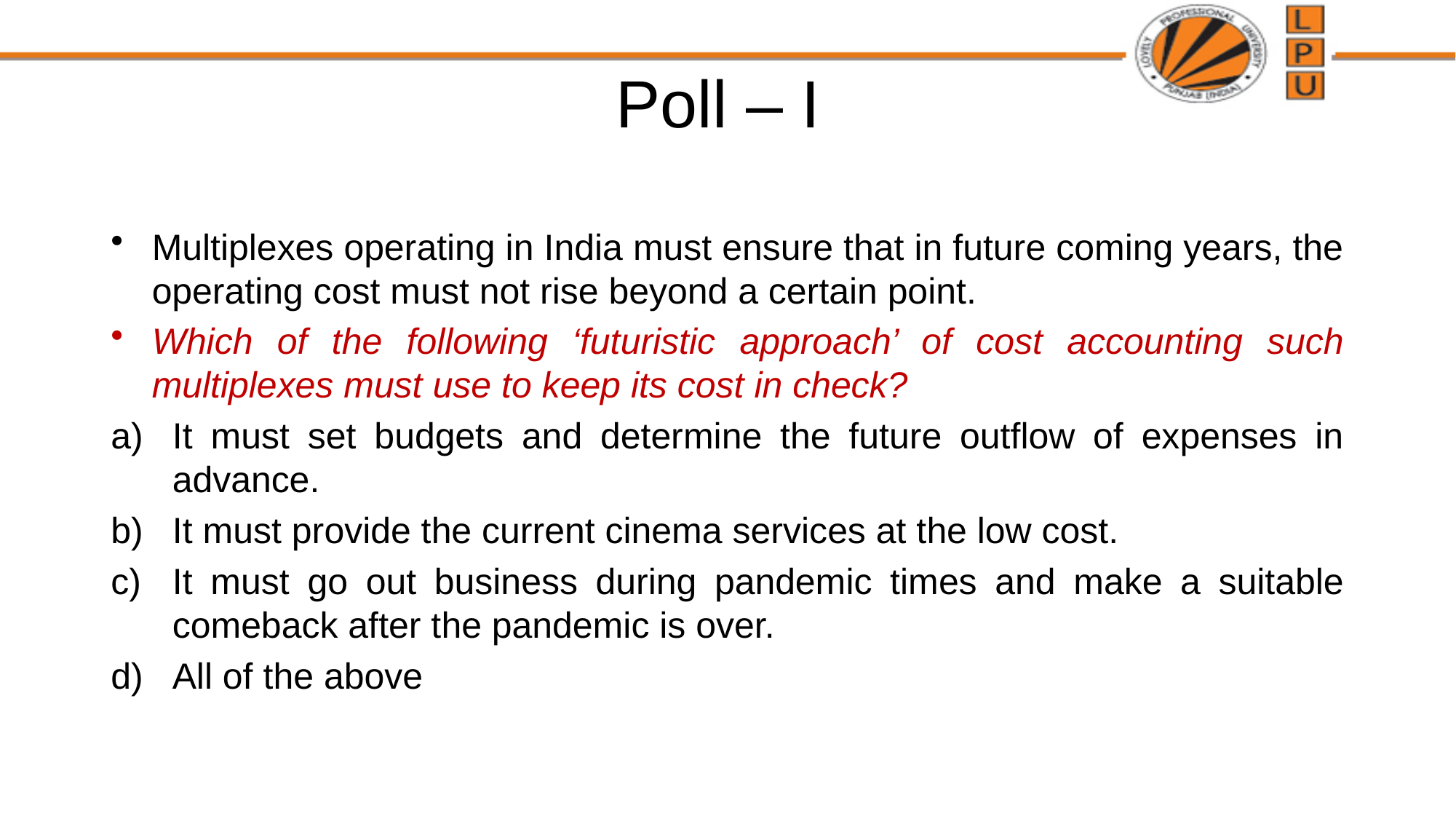

# Poll – I
Multiplexes operating in India must ensure that in future coming years, the operating cost must not rise beyond a certain point.
Which of the following ‘futuristic approach’ of cost accounting such multiplexes must use to keep its cost in check?
It must set budgets and determine the future outflow of expenses in advance.
It must provide the current cinema services at the low cost.
It must go out business during pandemic times and make a suitable comeback after the pandemic is over.
All of the above